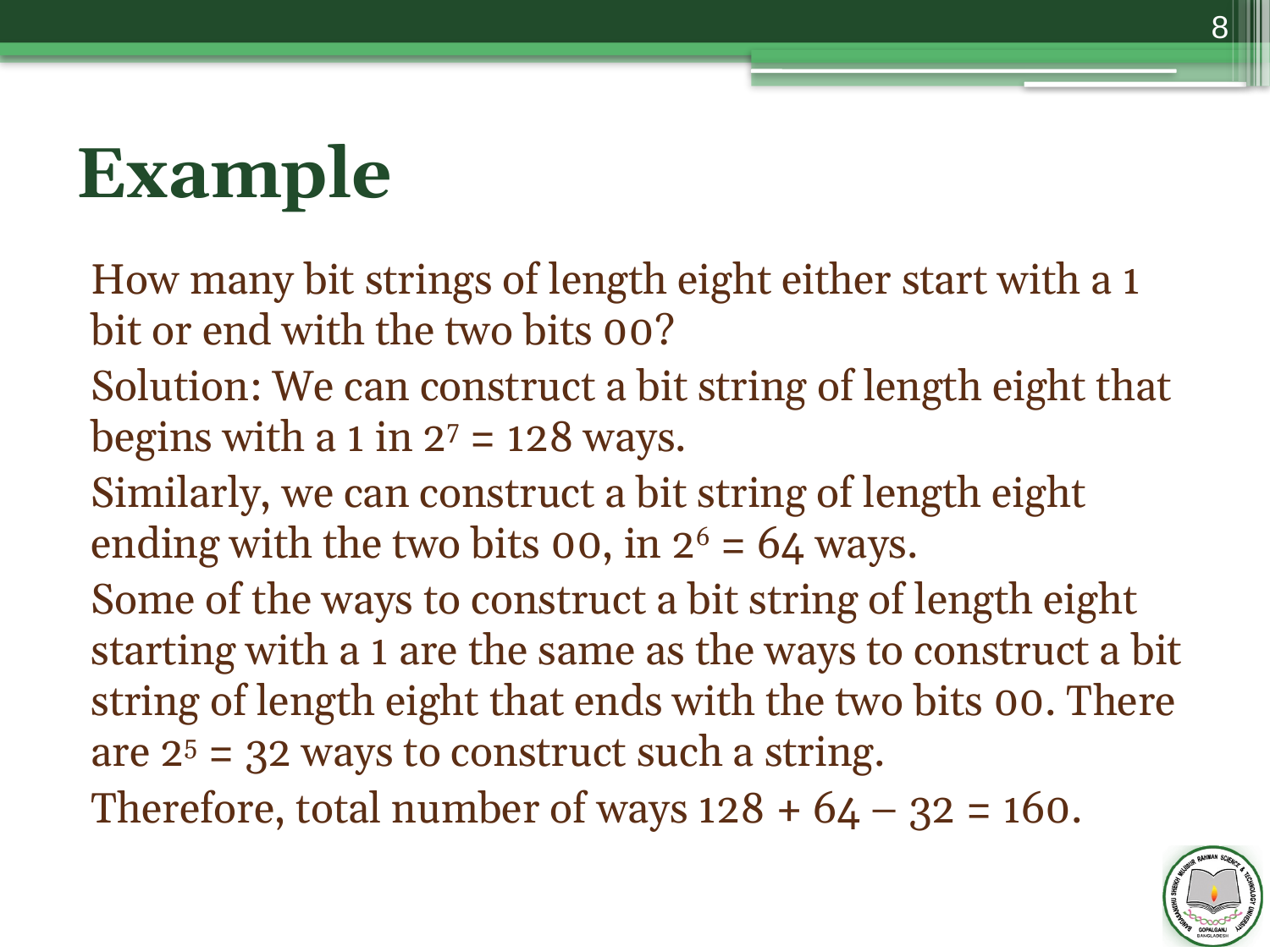

8
# Example
How many bit strings of length eight either start with a 1 bit or end with the two bits 00?
Solution: We can construct a bit string of length eight that begins with a 1 in 27 = 128 ways.
Similarly, we can construct a bit string of length eight ending with the two bits 00, in 26 = 64 ways.
Some of the ways to construct a bit string of length eight starting with a 1 are the same as the ways to construct a bit string of length eight that ends with the two bits 00. There are 25 = 32 ways to construct such a string.
Therefore, total number of ways 128 + 64 – 32 = 160.